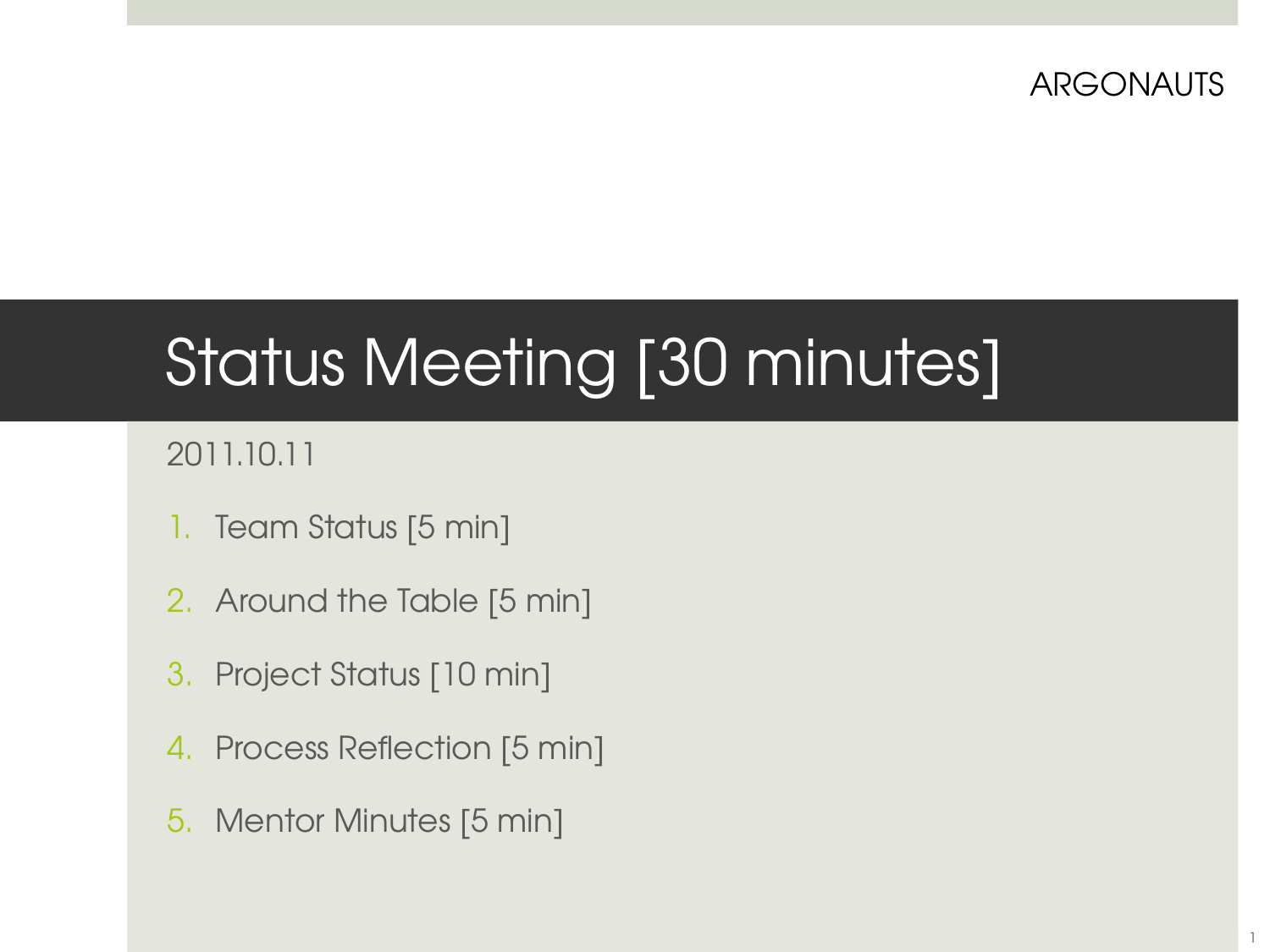

ARGONAUTS
# Status Meeting [30 minutes]
2011.10.11
Team Status [5 min]
Around the Table [5 min]
Project Status [10 min]
Process Reflection [5 min]
Mentor Minutes [5 min]

1